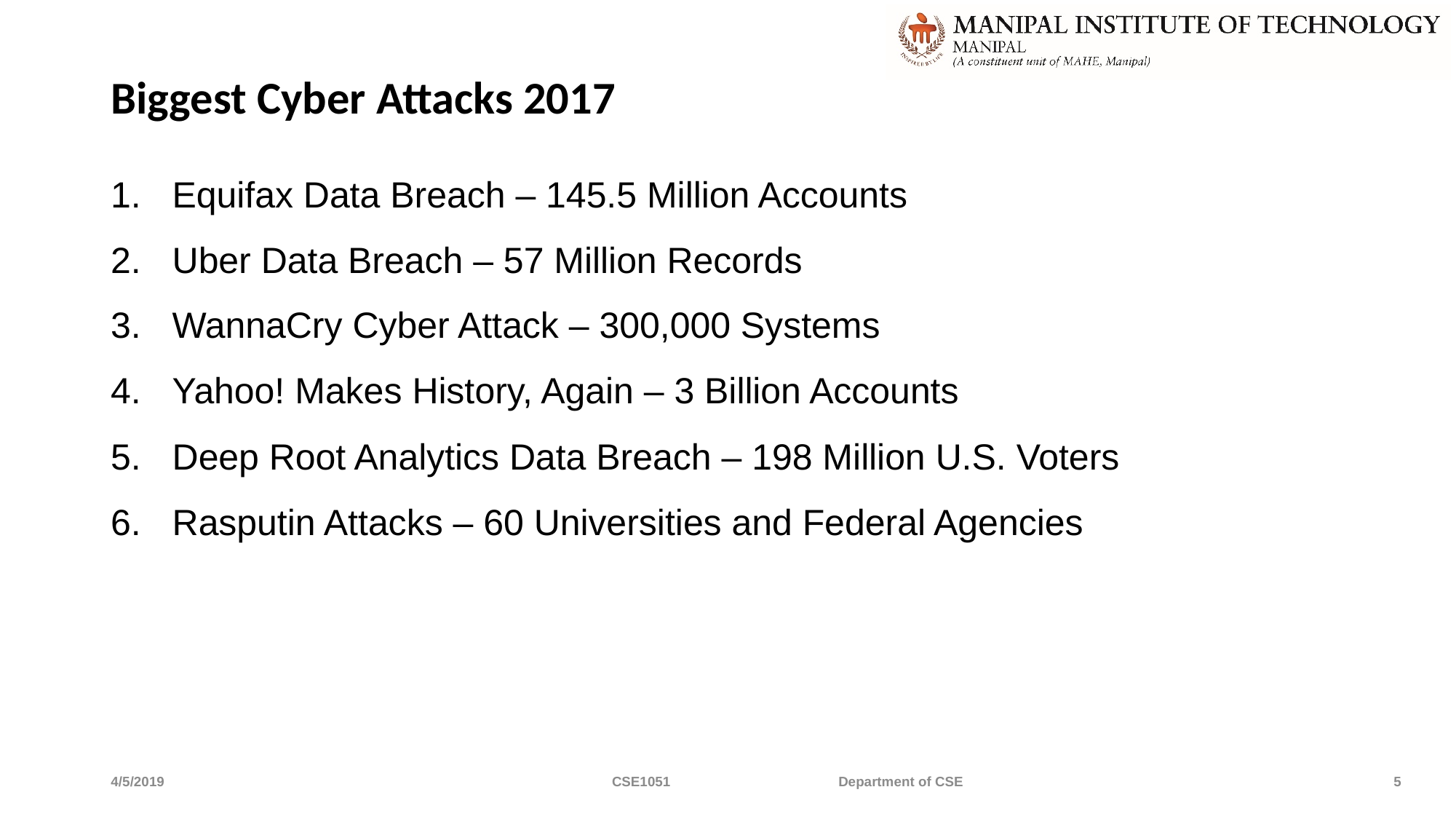

# Biggest Cyber Attacks 2017
Equifax Data Breach – 145.5 Million Accounts
Uber Data Breach – 57 Million Records
WannaCry Cyber Attack – 300,000 Systems
Yahoo! Makes History, Again – 3 Billion Accounts
Deep Root Analytics Data Breach – 198 Million U.S. Voters
Rasputin Attacks – 60 Universities and Federal Agencies
4/5/2019
CSE1051                                            Department of CSE
5